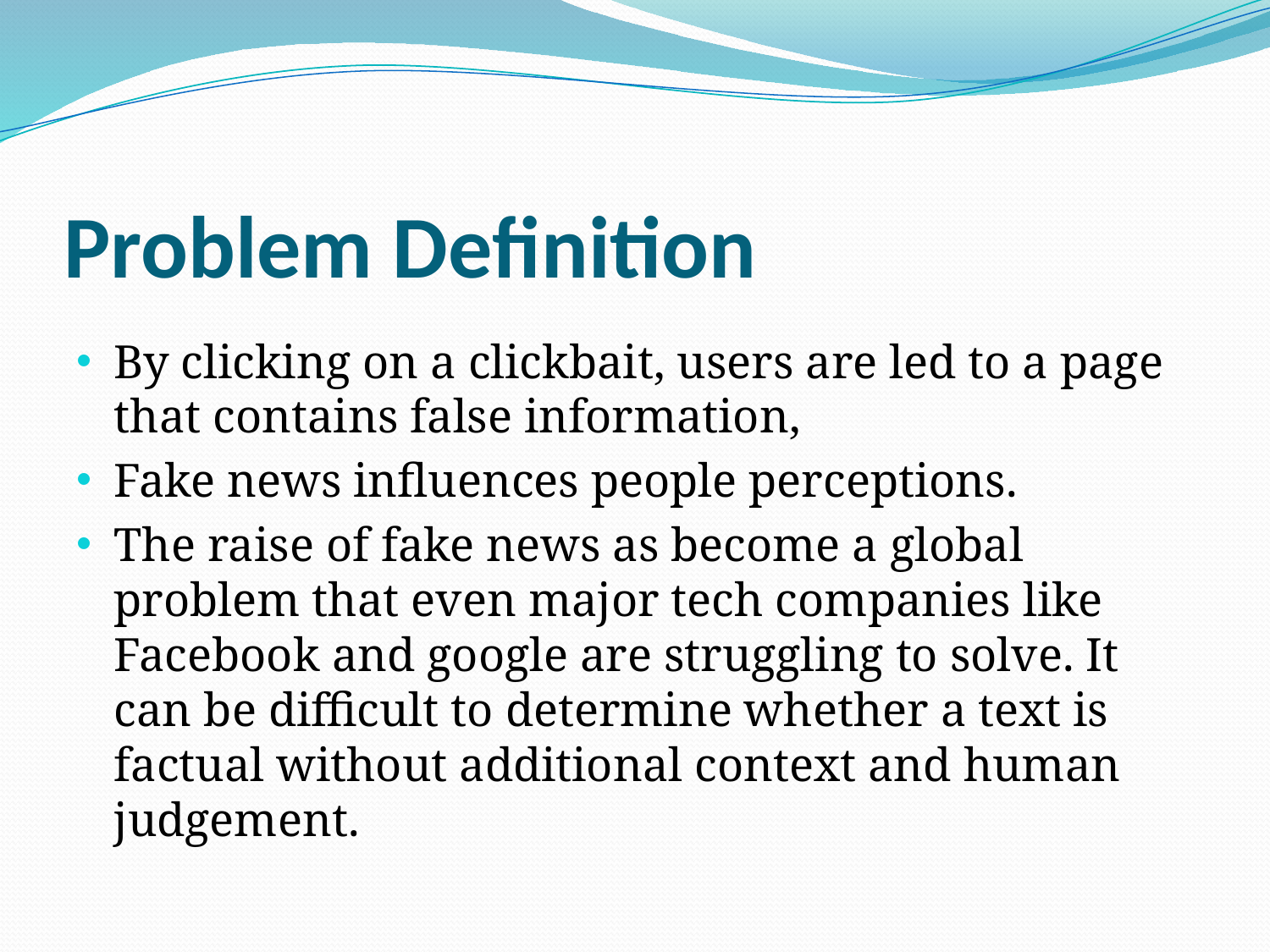

# Problem Definition
By clicking on a clickbait, users are led to a page that contains false information,
Fake news influences people perceptions.
The raise of fake news as become a global problem that even major tech companies like Facebook and google are struggling to solve. It can be difficult to determine whether a text is factual without additional context and human judgement.